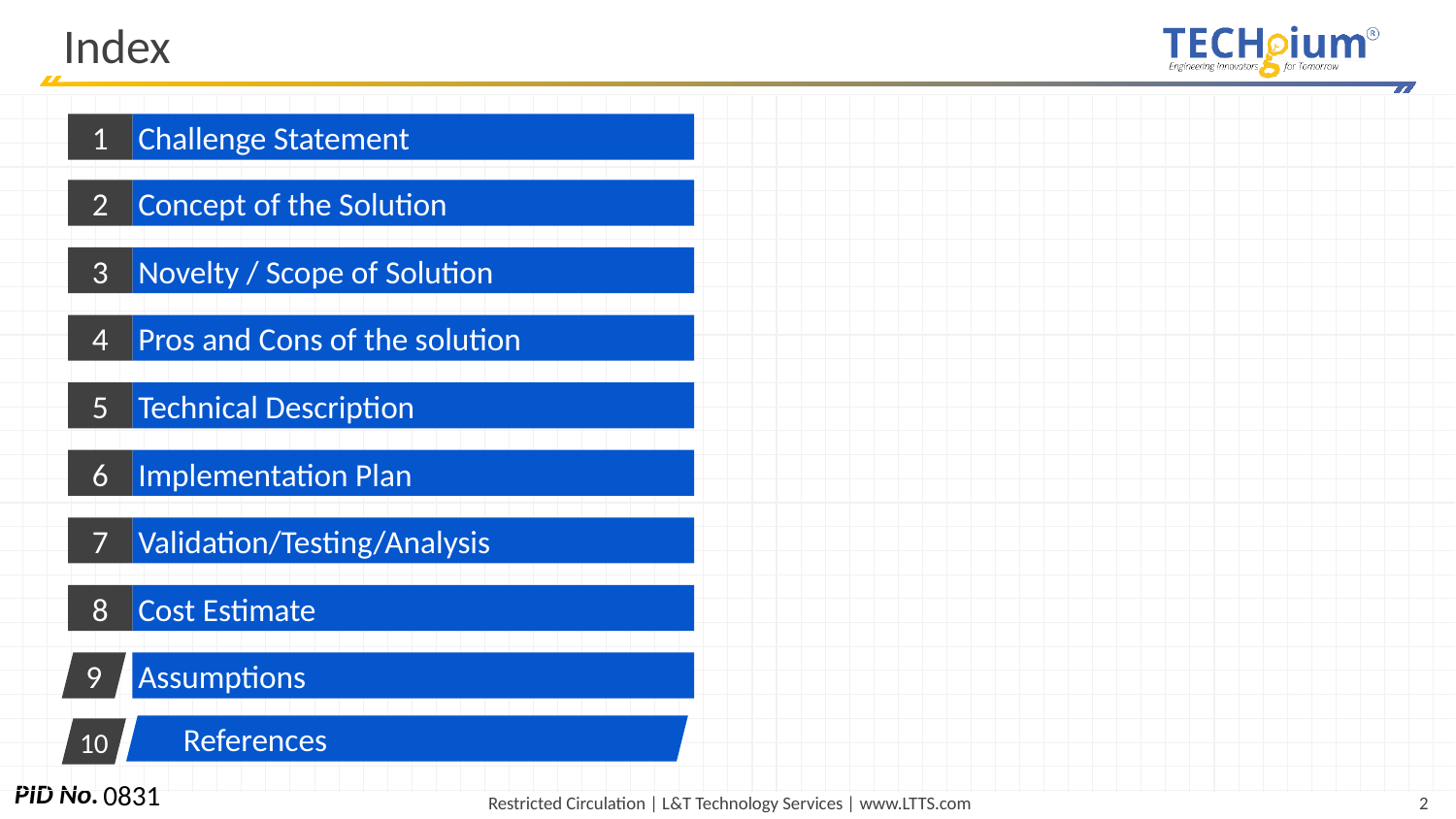

# Index
1
Challenge Statement
2
Concept of the Solution
3
Novelty / Scope of Solution
4
Pros and Cons of the solution
5
Technical Description
6
Implementation Plan
7
Validation/Testing/Analysis
8
Cost Estimate
9
Assumptions
References
10
0831